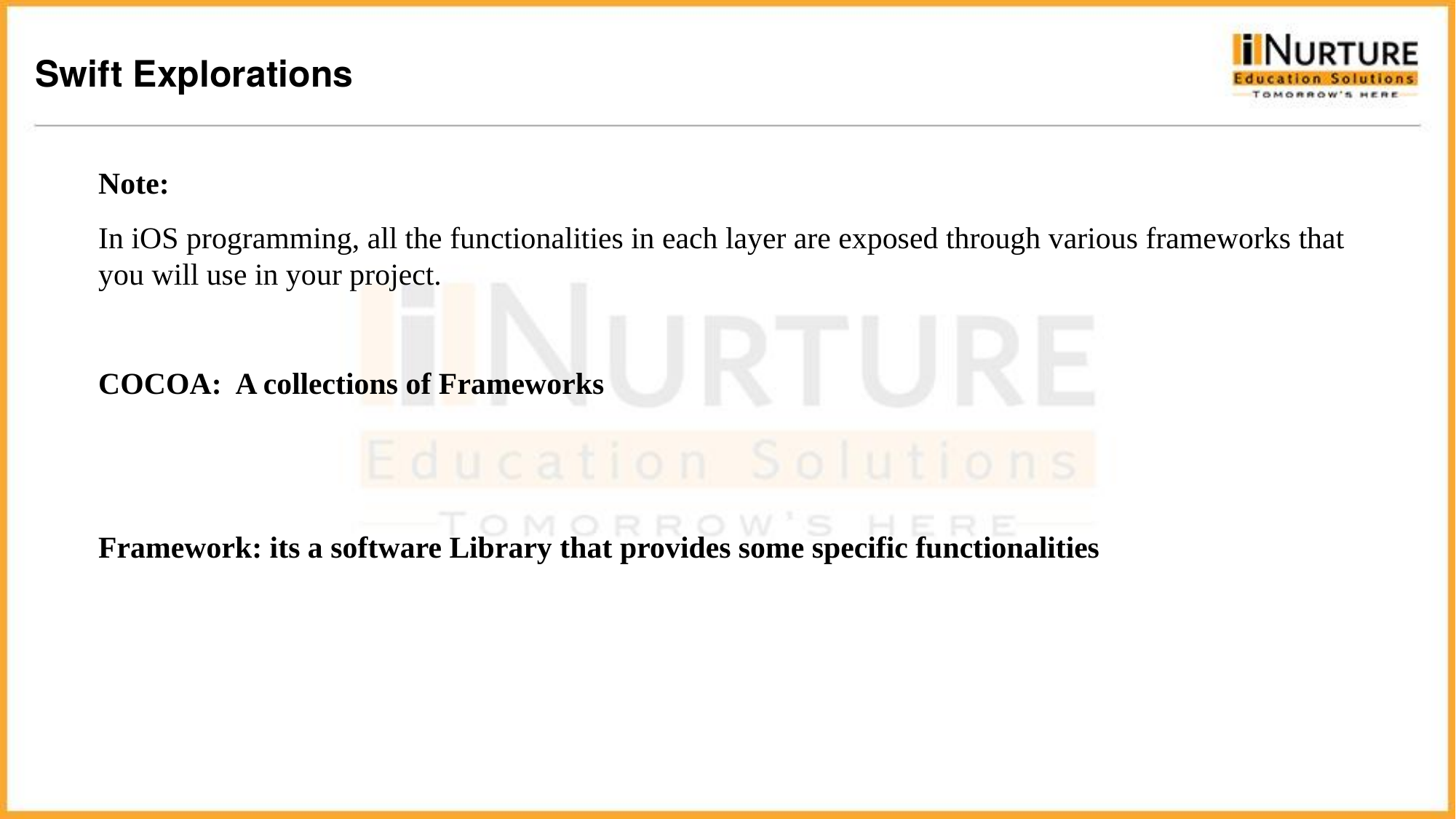

Swift Explorations
Note:
In iOS programming, all the functionalities in each layer are exposed through various frameworks that you will use in your project.

COCOA:  A collections of Frameworks

Framework: its a software Library that provides some specific functionalities